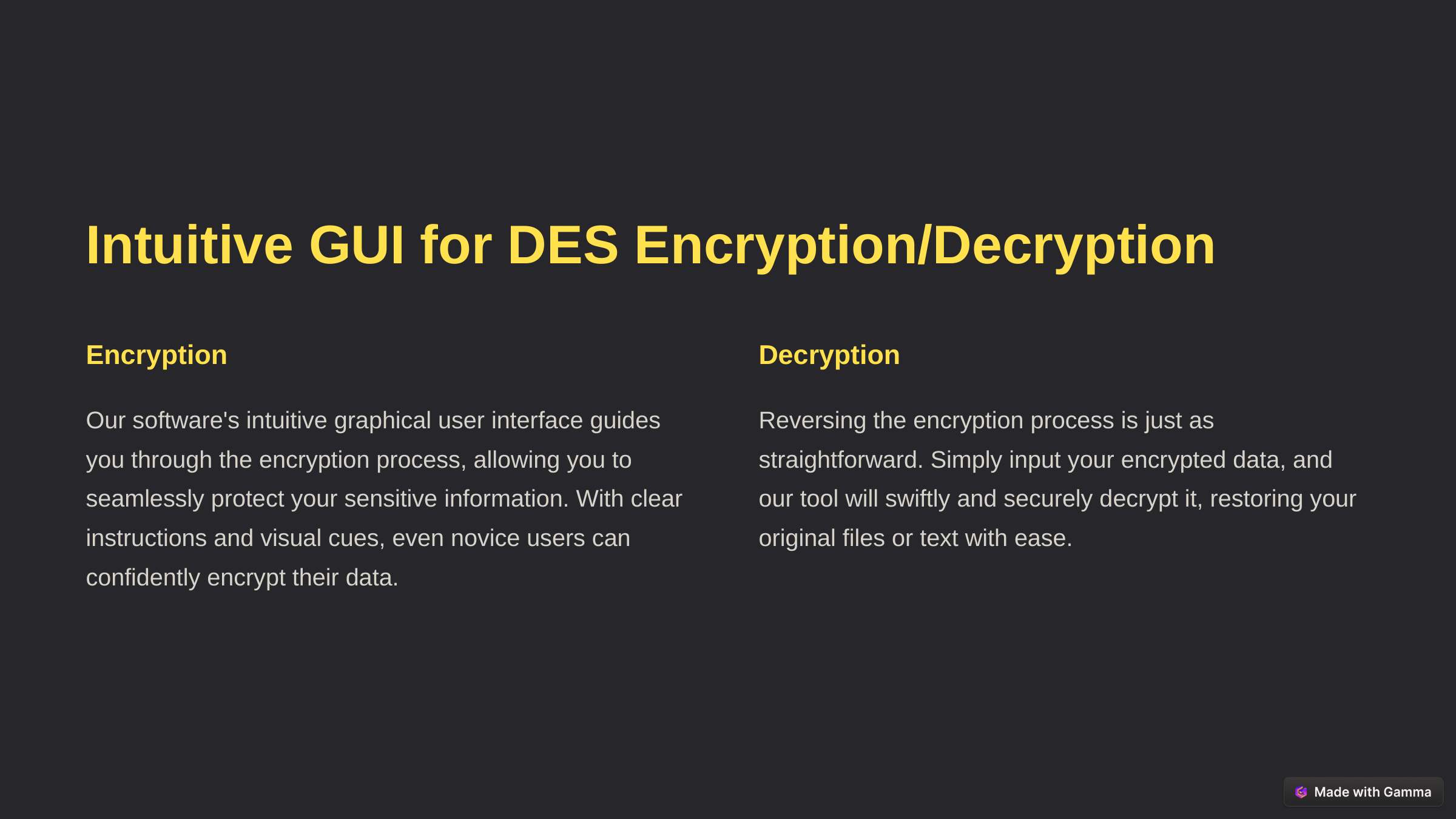

Intuitive GUI for DES Encryption/Decryption
Encryption
Decryption
Our software's intuitive graphical user interface guides you through the encryption process, allowing you to seamlessly protect your sensitive information. With clear instructions and visual cues, even novice users can confidently encrypt their data.
Reversing the encryption process is just as straightforward. Simply input your encrypted data, and our tool will swiftly and securely decrypt it, restoring your original files or text with ease.